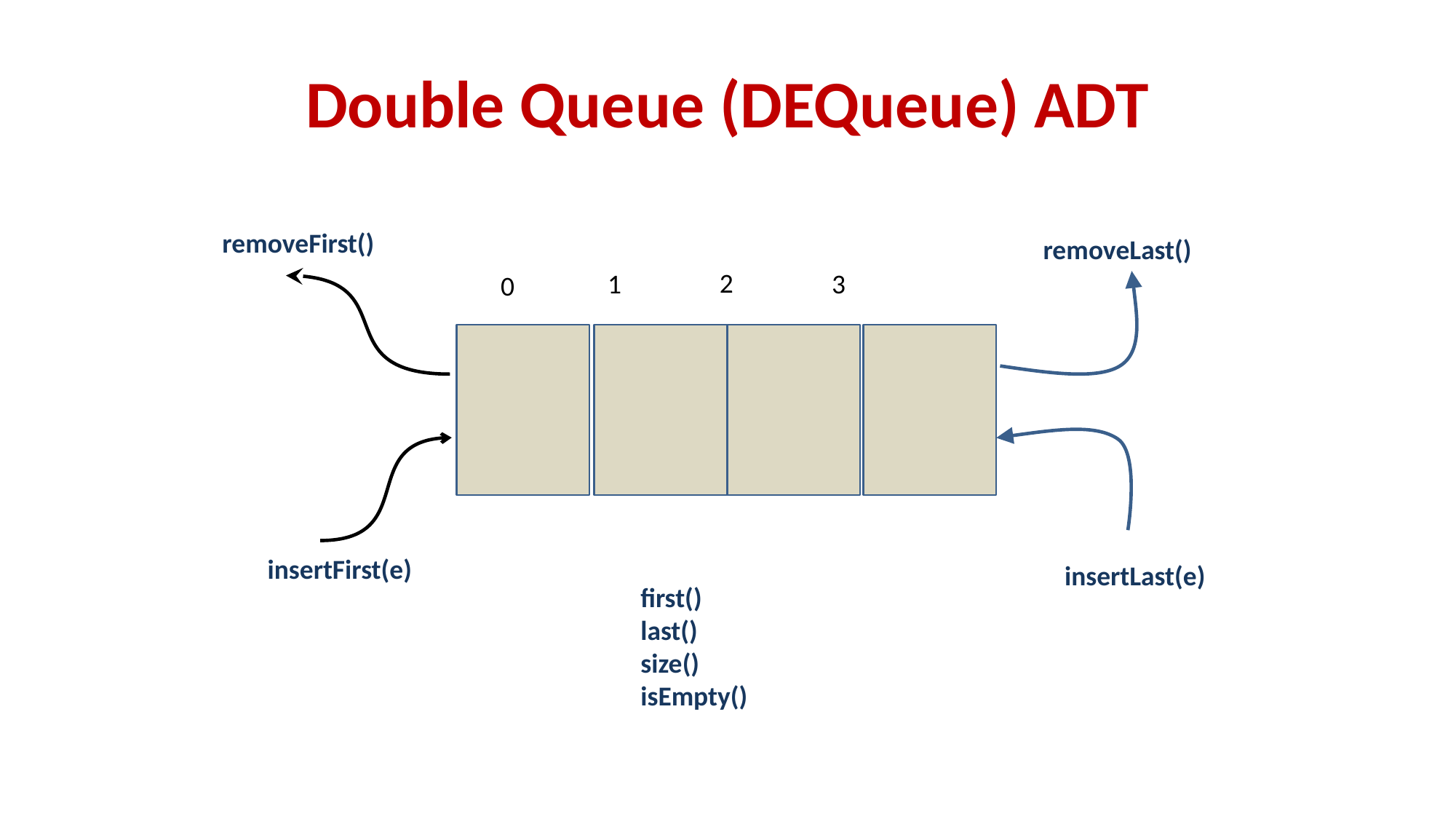

# Double Queue (DEQueue) ADT
3
2
1
0

removeFirst()
removeLast()

insertFirst(e)
insertLast(e)
first()
last()
size()
isEmpty()